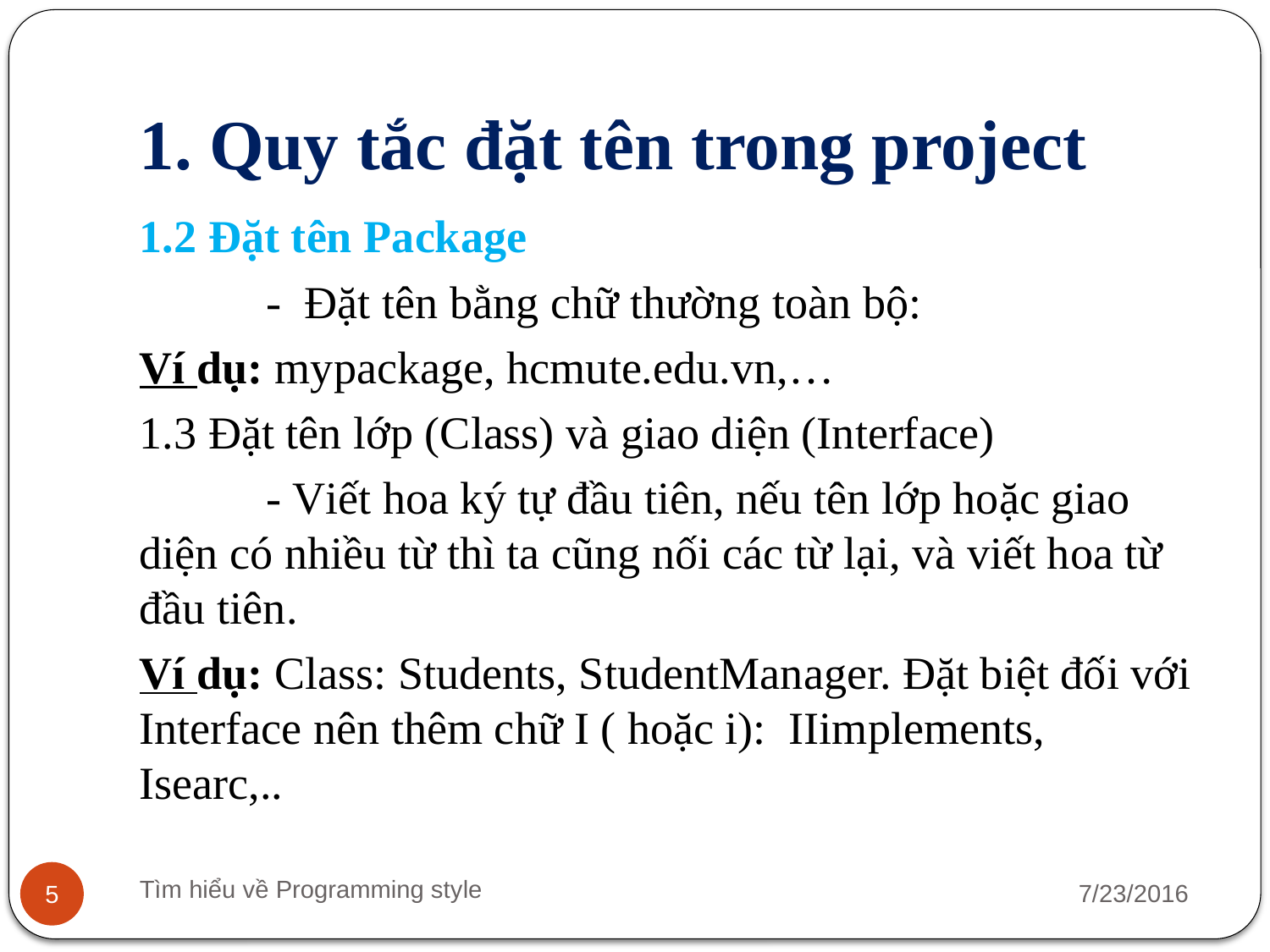

# 1. Quy tắc đặt tên trong project
1.2 Đặt tên Package
	-  Đặt tên bằng chữ thường toàn bộ:
Ví dụ: mypackage, hcmute.edu.vn,…
1.3 Đặt tên lớp (Class) và giao diện (Interface)
	- Viết hoa ký tự đầu tiên, nếu tên lớp hoặc giao diện có nhiều từ thì ta cũng nối các từ lại, và viết hoa từ đầu tiên.
Ví dụ: Class: Students, StudentManager. Đặt biệt đối với Interface nên thêm chữ I ( hoặc i):  IIimplements, Isearc,..
Tìm hiểu về Programming style
7/23/2016
5